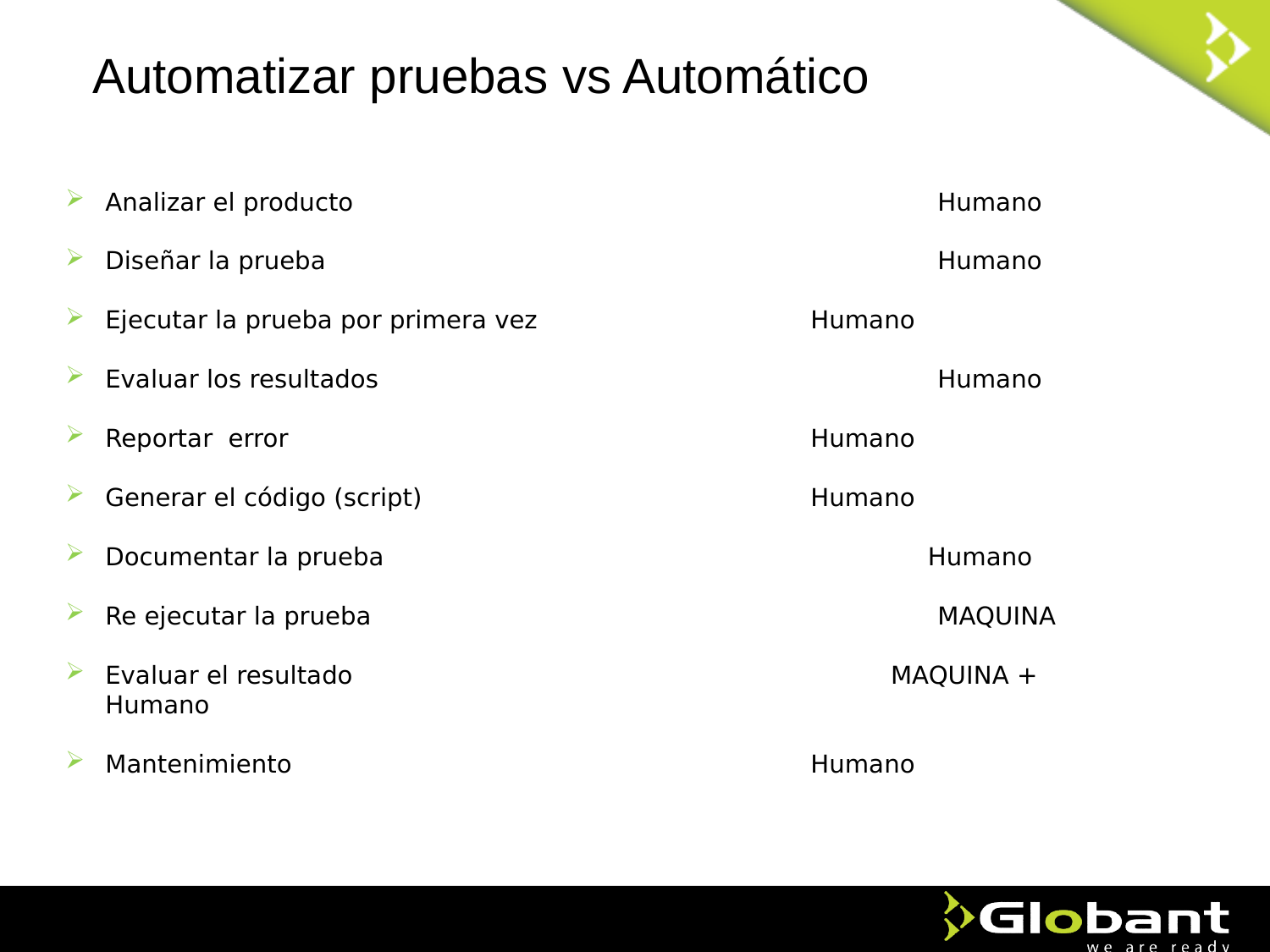

Automatizar pruebas vs Automático
Analizar el producto     			      	         Humano

Diseñar la prueba             			       	         Humano

Ejecutar la prueba por primera vez    		         Humano

Evaluar los resultados                			         Humano

Reportar  error                       			         Humano

Generar el código (script)                   		         Humano

Documentar la prueba                 		                        Humano

Re ejecutar la prueba                 			         MAQUINA

Evaluar el resultado                   			   MAQUINA + Humano

Mantenimiento                      			         Humano